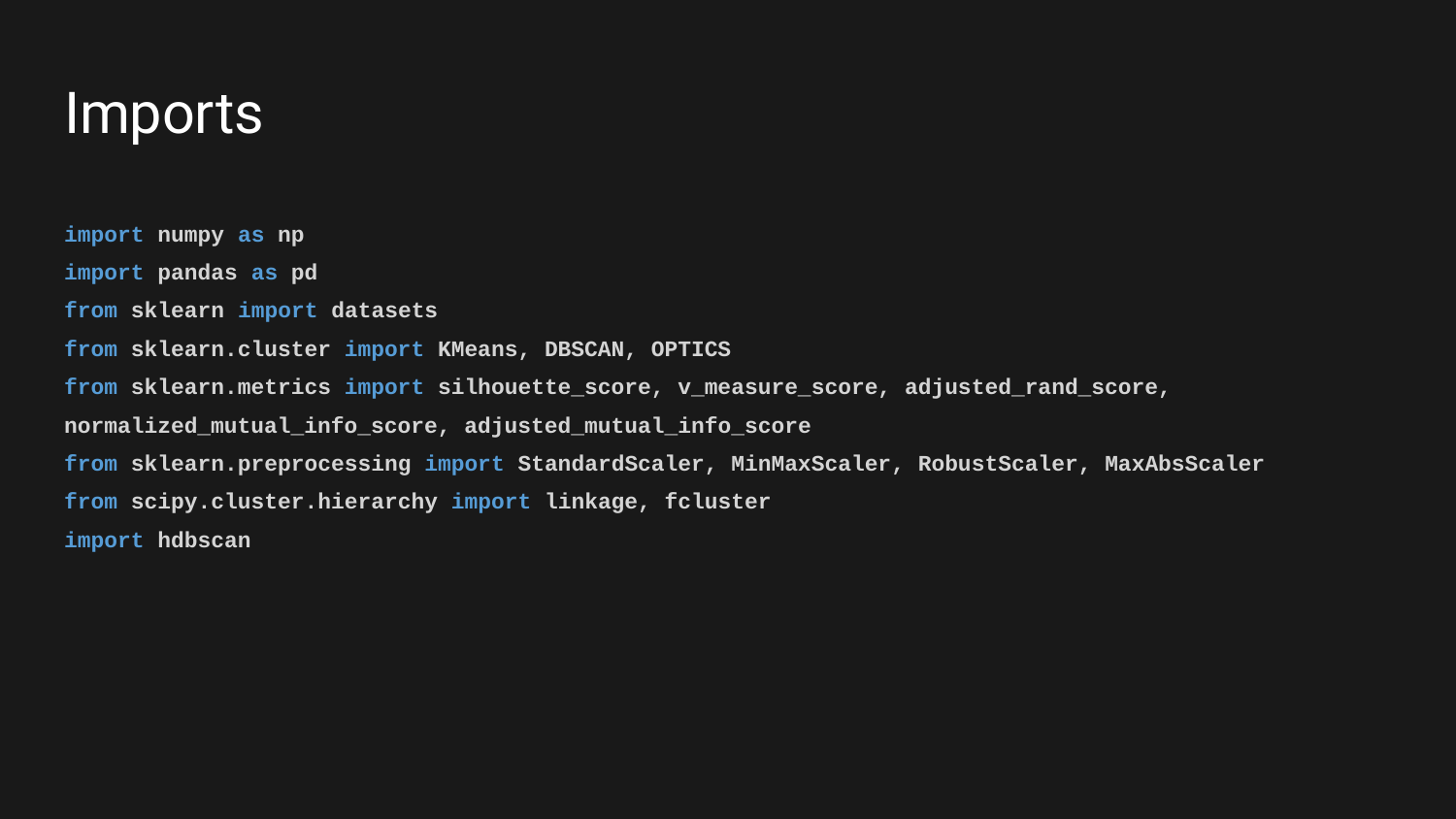

# Imports
import numpy as np
import pandas as pd
from sklearn import datasets
from sklearn.cluster import KMeans, DBSCAN, OPTICS
from sklearn.metrics import silhouette_score, v_measure_score, adjusted_rand_score, normalized_mutual_info_score, adjusted_mutual_info_score
from sklearn.preprocessing import StandardScaler, MinMaxScaler, RobustScaler, MaxAbsScaler
from scipy.cluster.hierarchy import linkage, fcluster
import hdbscan